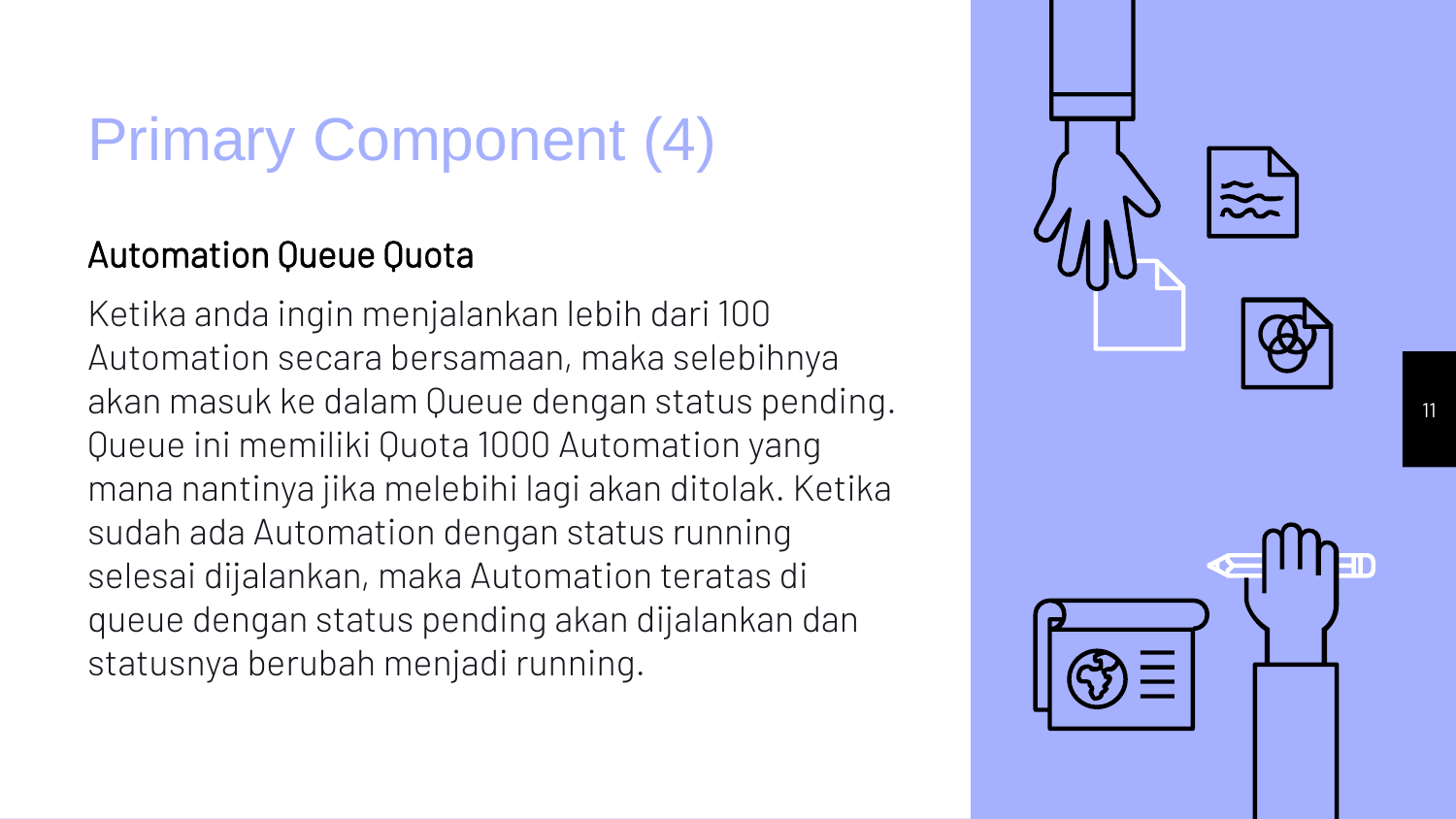

# Primary Component (4)
Automation Queue Quota
Ketika anda ingin menjalankan lebih dari 100 Automation secara bersamaan, maka selebihnya akan masuk ke dalam Queue dengan status pending. Queue ini memiliki Quota 1000 Automation yang mana nantinya jika melebihi lagi akan ditolak. Ketika sudah ada Automation dengan status running selesai dijalankan, maka Automation teratas di queue dengan status pending akan dijalankan dan statusnya berubah menjadi running.
11